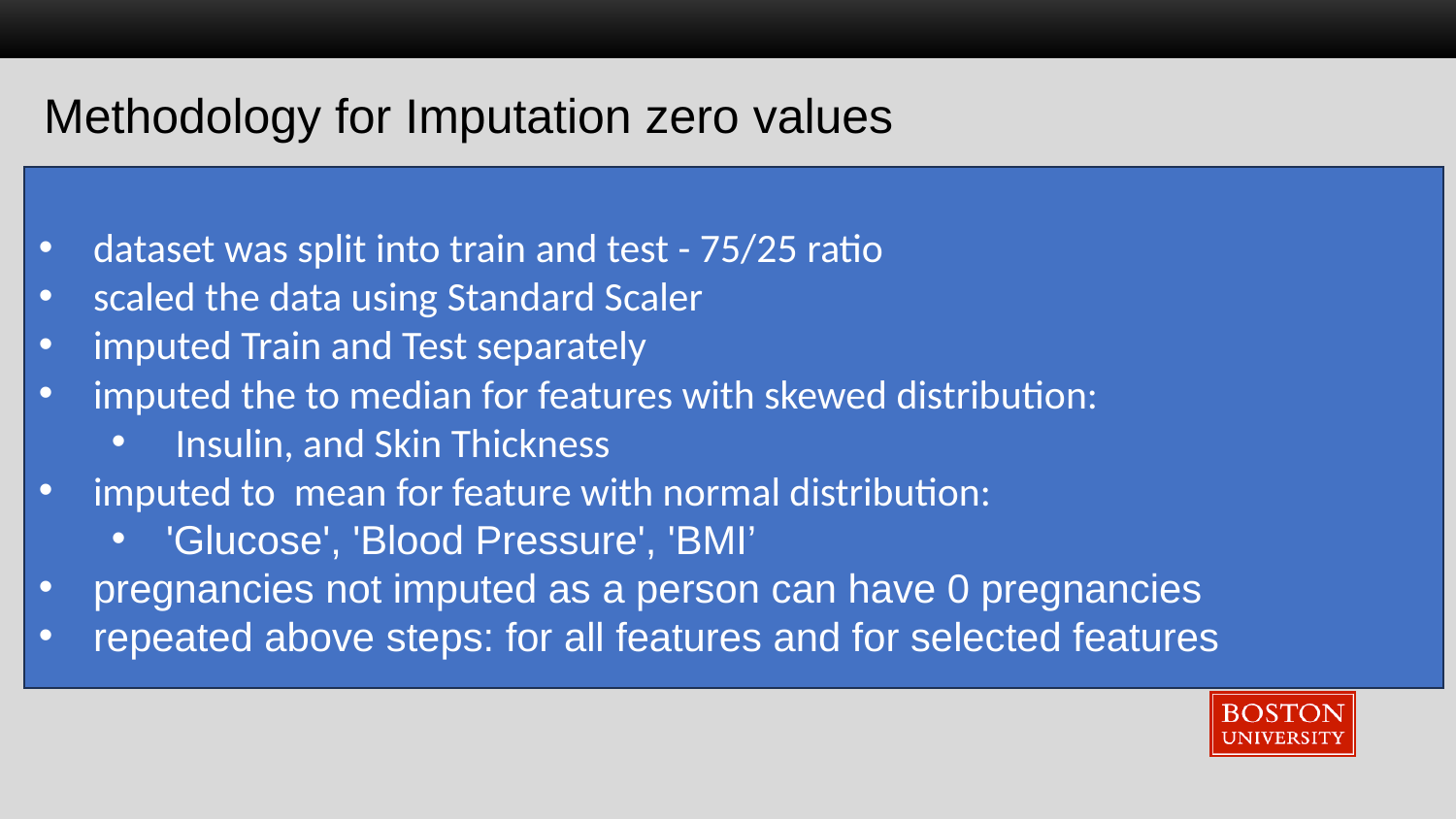

# Methodology for Imputation zero values

dataset was split into train and test - 75/25 ratio
scaled the data using Standard Scaler
imputed Train and Test separately
imputed the to median for features with skewed distribution:
 Insulin, and Skin Thickness
imputed to  mean for feature with normal distribution:
'Glucose', 'Blood Pressure', 'BMI’
pregnancies not imputed as a person can have 0 pregnancies
repeated above steps: for all features and for selected features